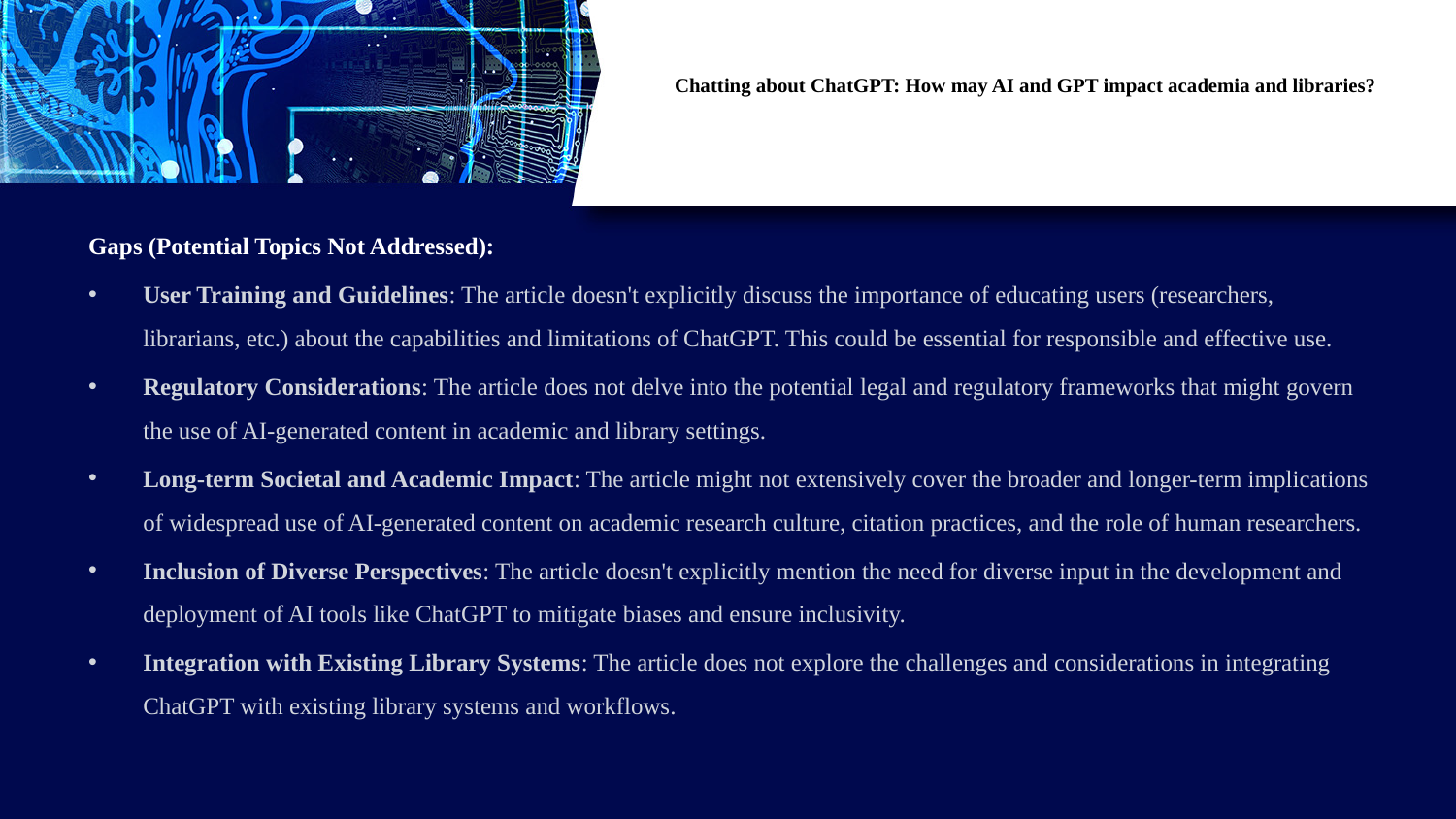

# Chatting about ChatGPT: How may AI and GPT impact academia and libraries?
Gaps (Potential Topics Not Addressed):
User Training and Guidelines: The article doesn't explicitly discuss the importance of educating users (researchers, librarians, etc.) about the capabilities and limitations of ChatGPT. This could be essential for responsible and effective use.
Regulatory Considerations: The article does not delve into the potential legal and regulatory frameworks that might govern the use of AI-generated content in academic and library settings.
Long-term Societal and Academic Impact: The article might not extensively cover the broader and longer-term implications of widespread use of AI-generated content on academic research culture, citation practices, and the role of human researchers.
Inclusion of Diverse Perspectives: The article doesn't explicitly mention the need for diverse input in the development and deployment of AI tools like ChatGPT to mitigate biases and ensure inclusivity.
Integration with Existing Library Systems: The article does not explore the challenges and considerations in integrating ChatGPT with existing library systems and workflows.